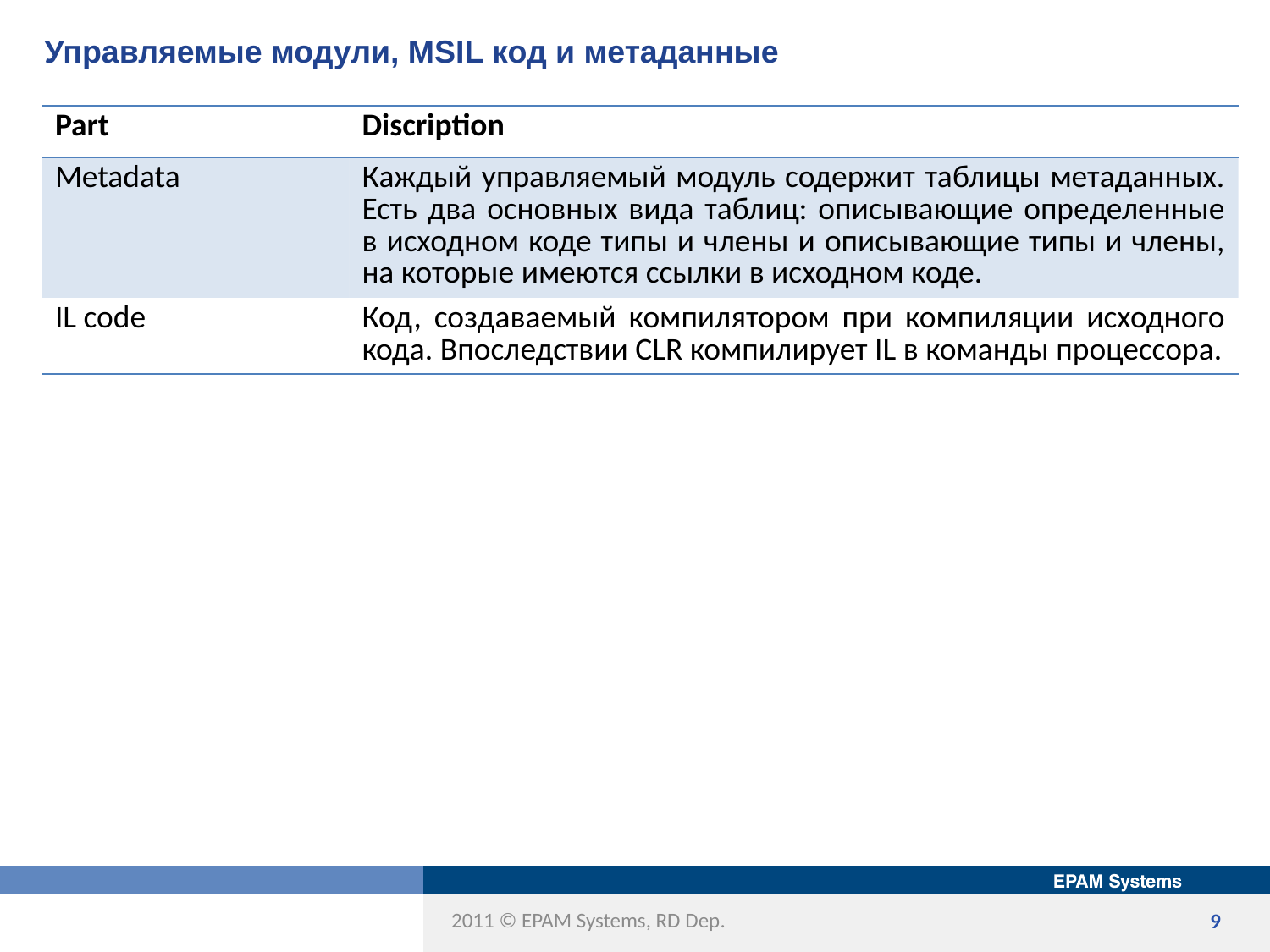

# Управляемые модули, MSIL код и метаданные
| Part | Discription |
| --- | --- |
| Metadata | Каждый управляемый модуль содержит таблицы метаданных. Есть два основных вида таблиц: описывающие определенные в исходном коде типы и члены и описывающие типы и члены, на которые имеются ссылки в исходном коде. |
| IL code | Код, создаваемый компилятором при компиляции исходного кода. Впоследствии CLR компилирует IL в команды процессора. |